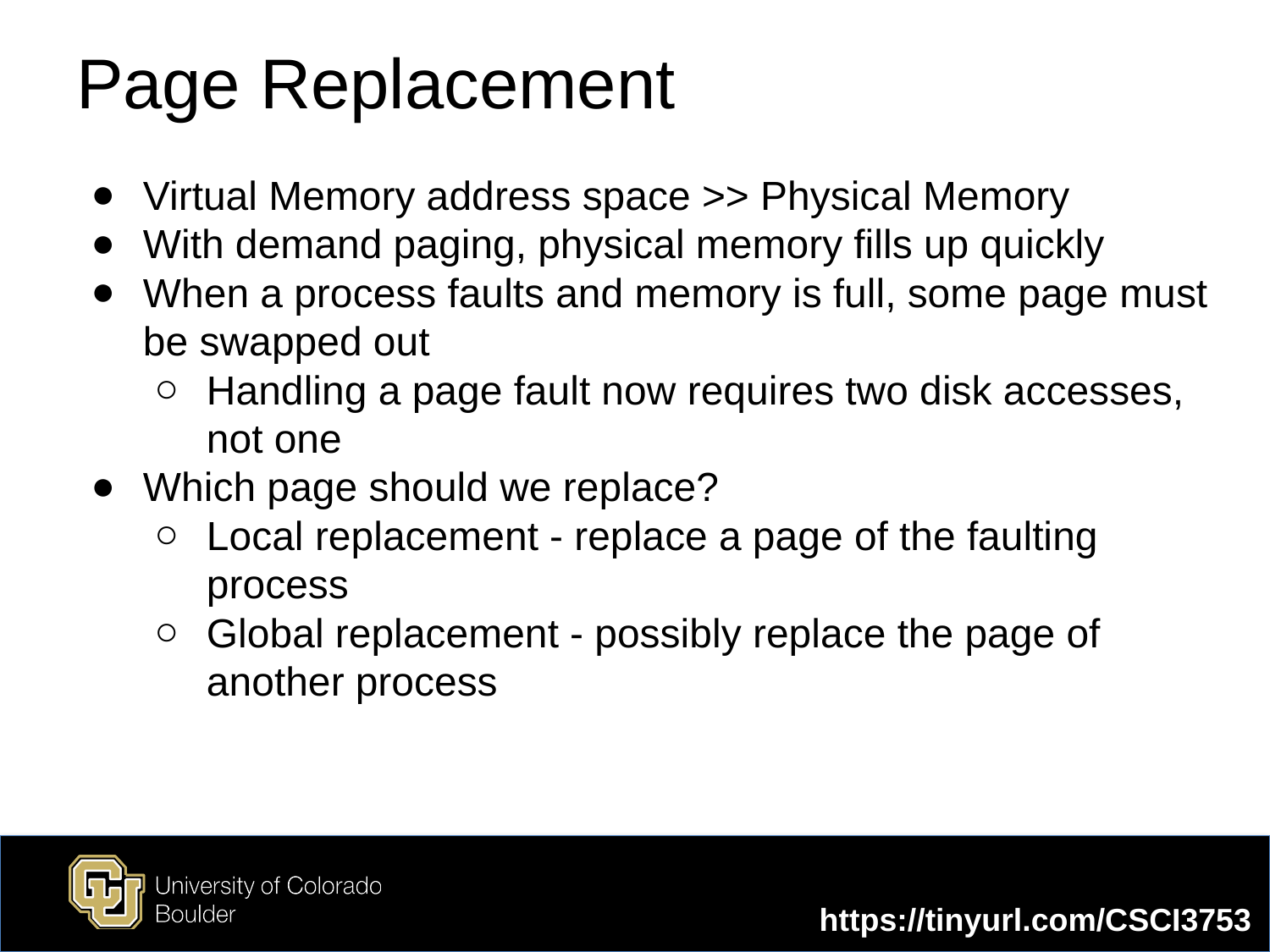

Page Replacement
Virtual Memory address space >> Physical Memory
With demand paging, physical memory fills up quickly
When a process faults and memory is full, some page must be swapped out
Handling a page fault now requires two disk accesses, not one
Which page should we replace?
Local replacement - replace a page of the faulting process
Global replacement - possibly replace the page of another process

https://tinyurl.com/CSCI3753